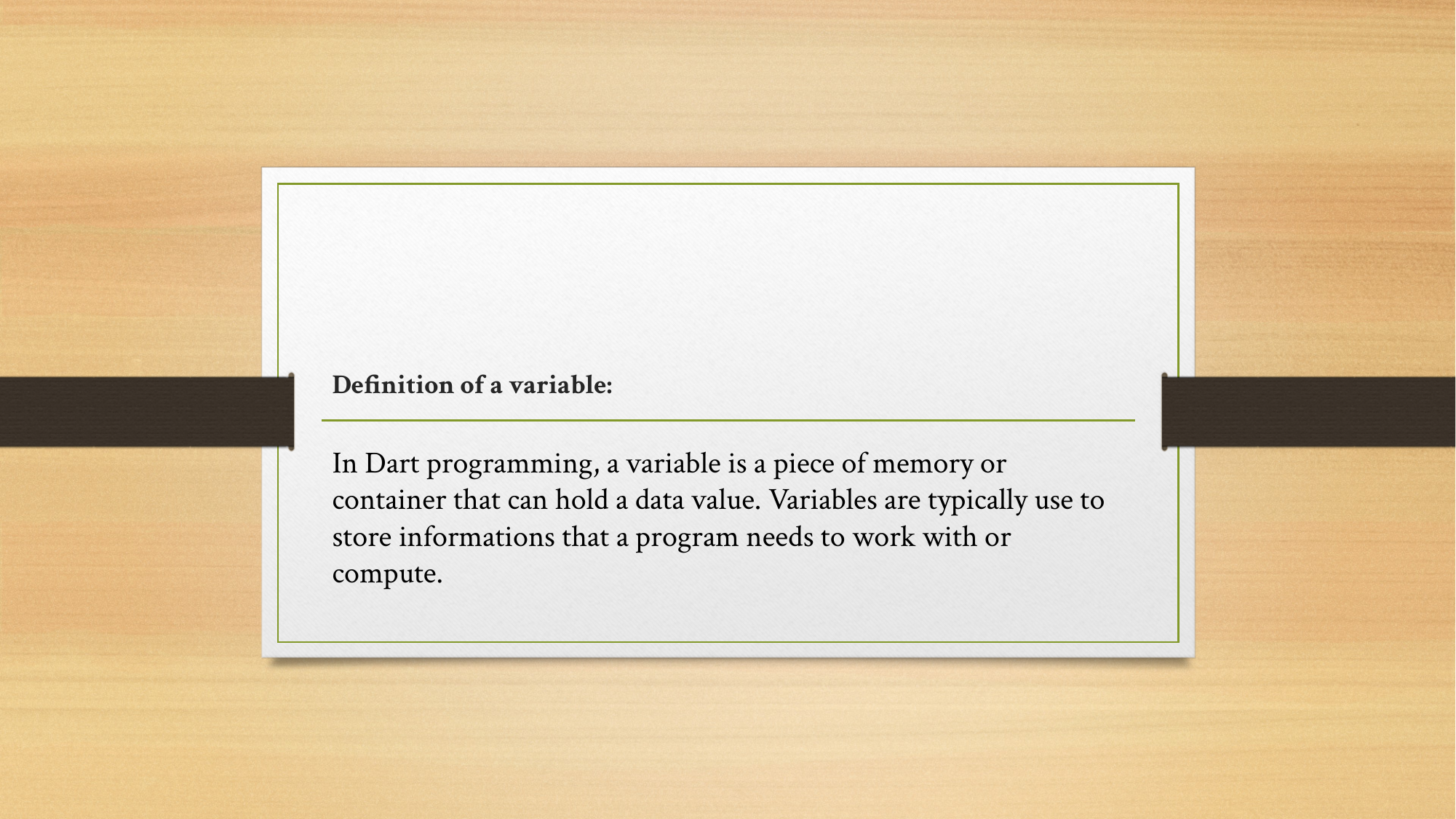

# Definition of a variable:
In Dart programming, a variable is a piece of memory or container that can hold a data value. Variables are typically use to store informations that a program needs to work with or compute.